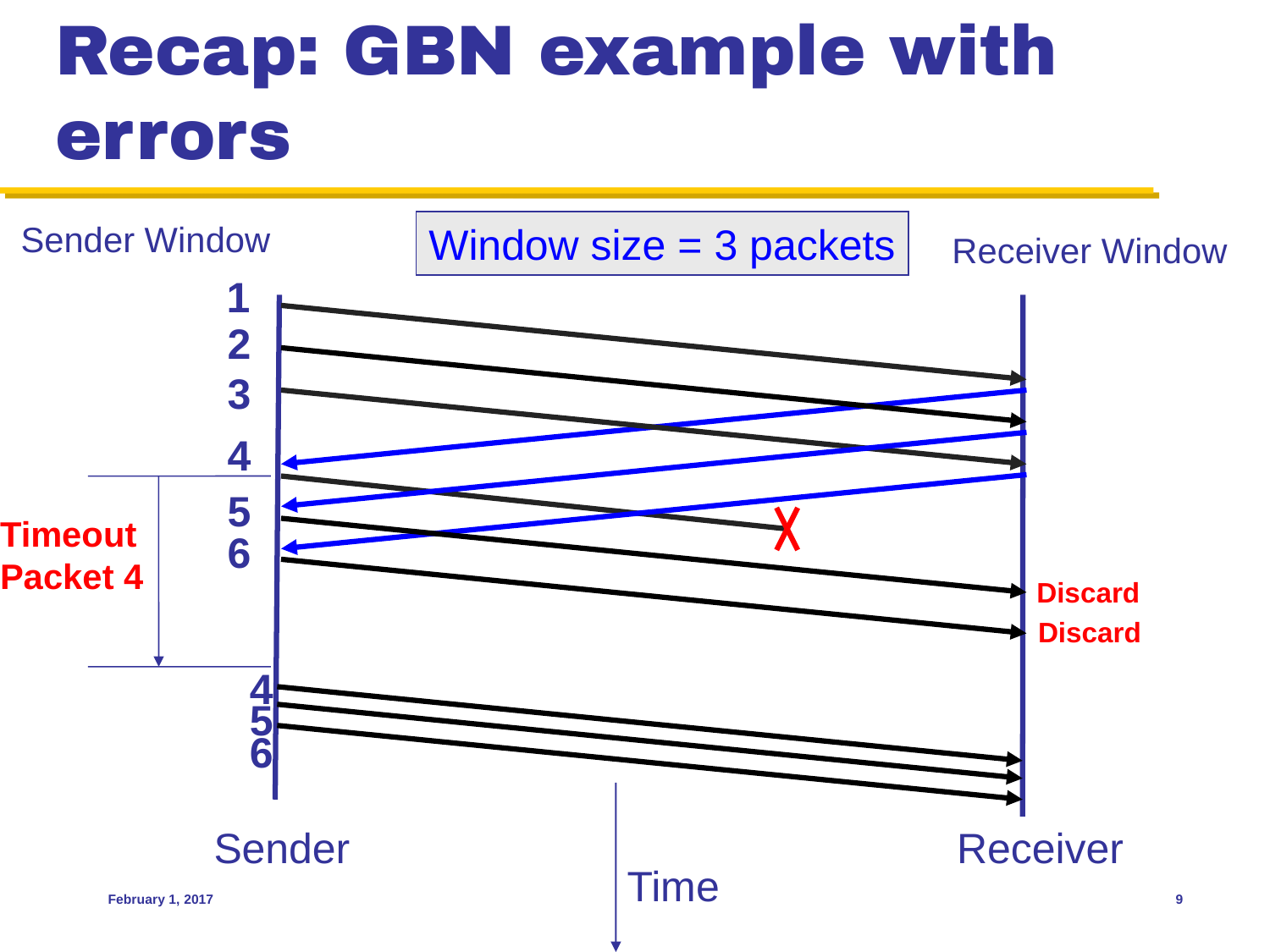

# Recap: GBN example with errors
Sender Window
Window size = 3 packets
Receiver Window
1

2

3

4

5

Timeout
Packet 4

6

Discard
Discard
4

5

6

Sender
Receiver
Time
February 1, 2017
9